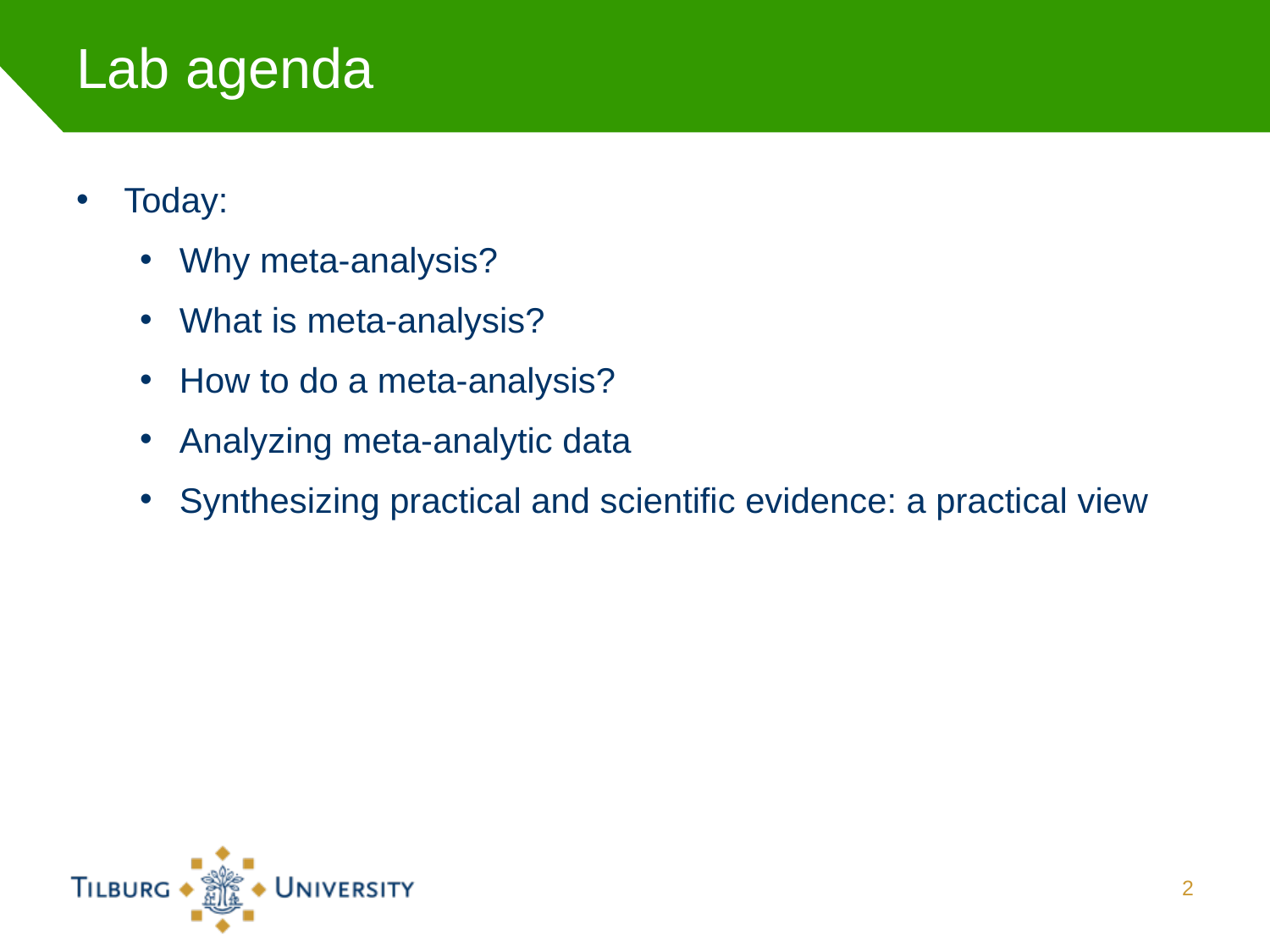

# Lab agenda
Today:
Why meta-analysis?
What is meta-analysis?
How to do a meta-analysis?
Analyzing meta-analytic data
Synthesizing practical and scientific evidence: a practical view
2